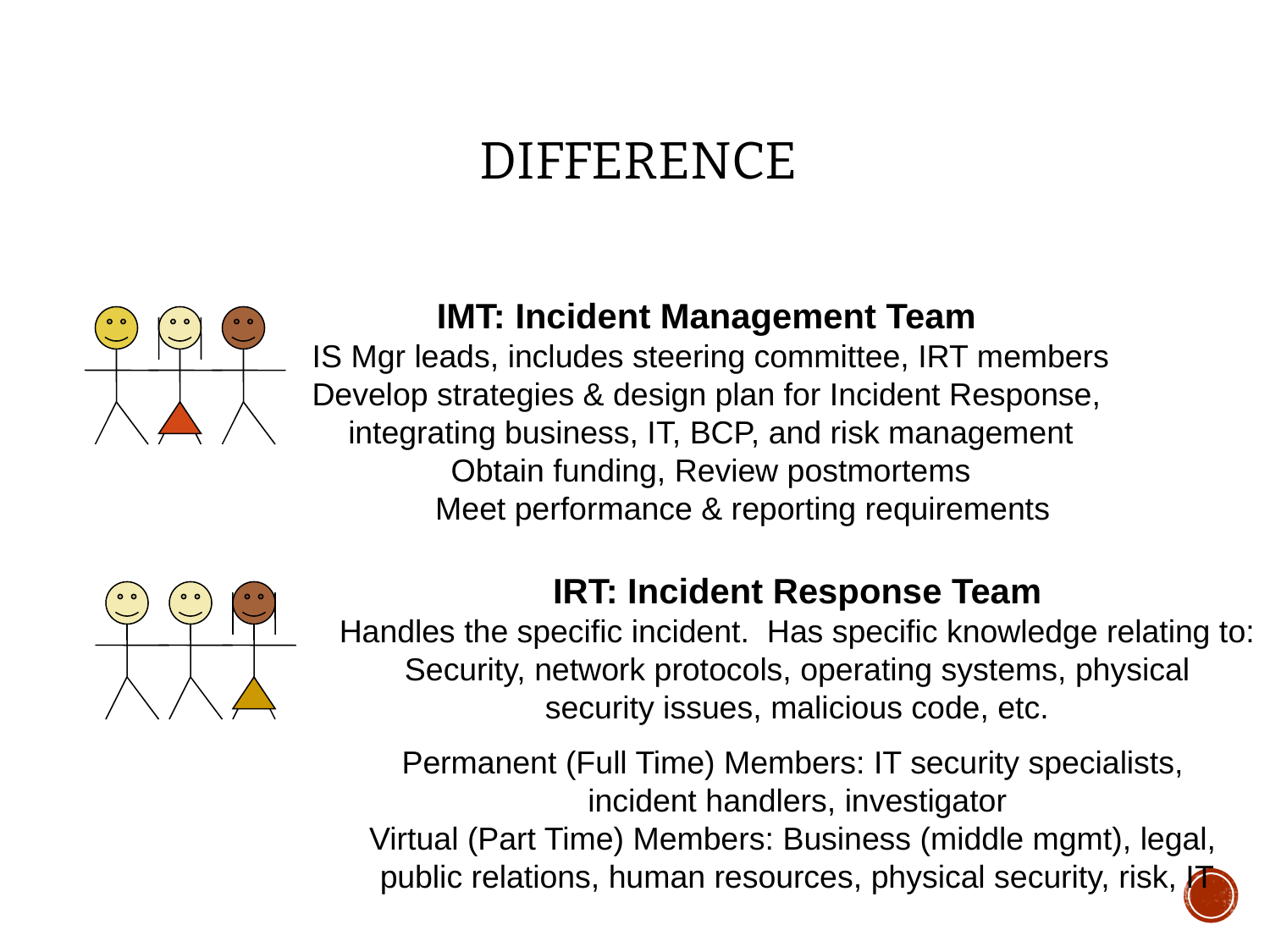

# difference
IMT: Incident Management Team
IS Mgr leads, includes steering committee, IRT members
Develop strategies & design plan for Incident Response,
integrating business, IT, BCP, and risk management
Obtain funding, Review postmortems
Meet performance & reporting requirements

IRT: Incident Response Team
Handles the specific incident.  Has specific knowledge relating to:
Security, network protocols, operating systems, physical
security issues, malicious code, etc.

Permanent (Full Time) Members: IT security specialists,
incident handlers, investigator
Virtual (Part Time) Members: Business (middle mgmt), legal,
public relations, human resources, physical security, risk, IT